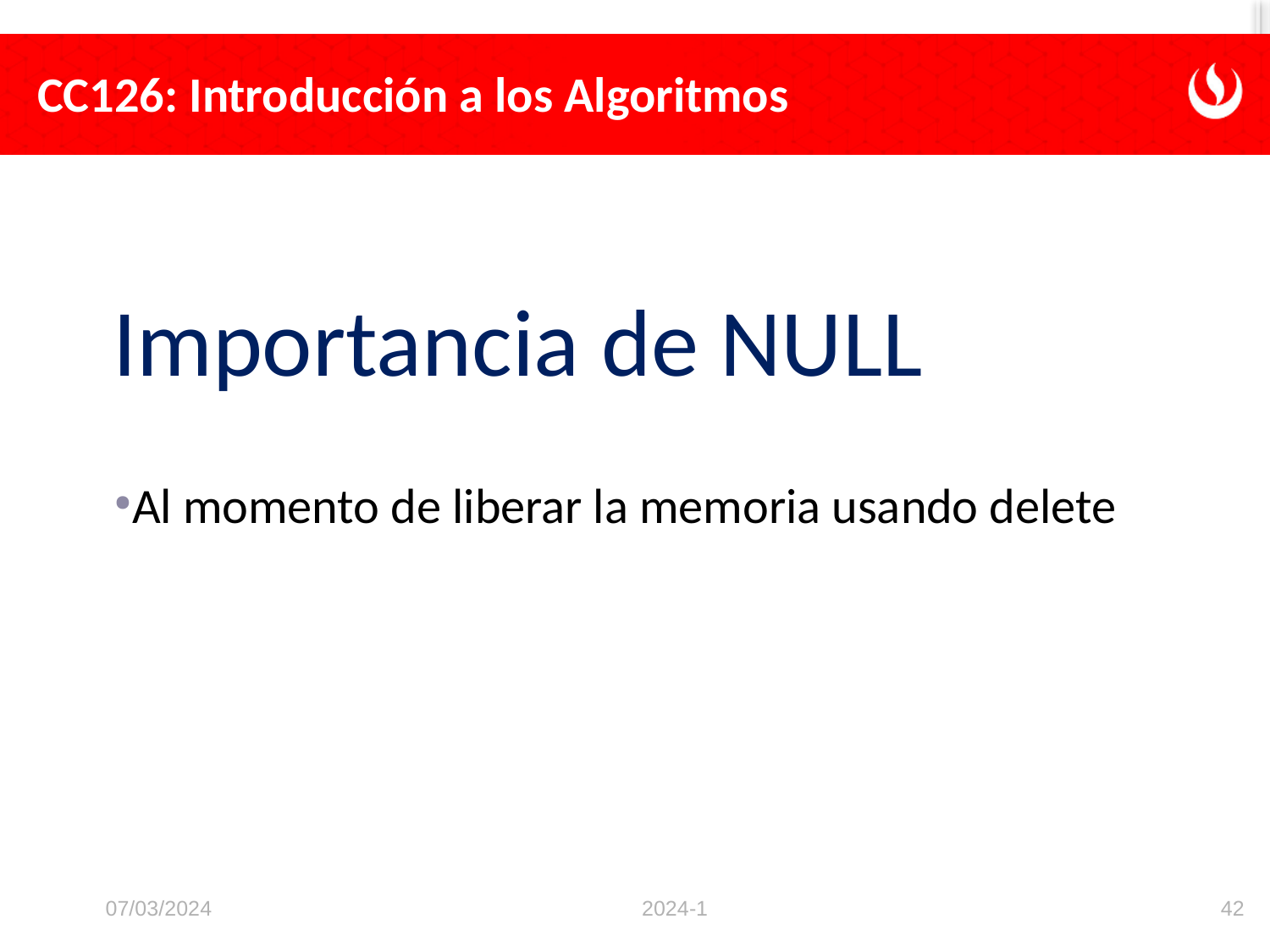

Importancia de NULL
Al momento de liberar la memoria usando delete
07/03/2024
2024-1
42